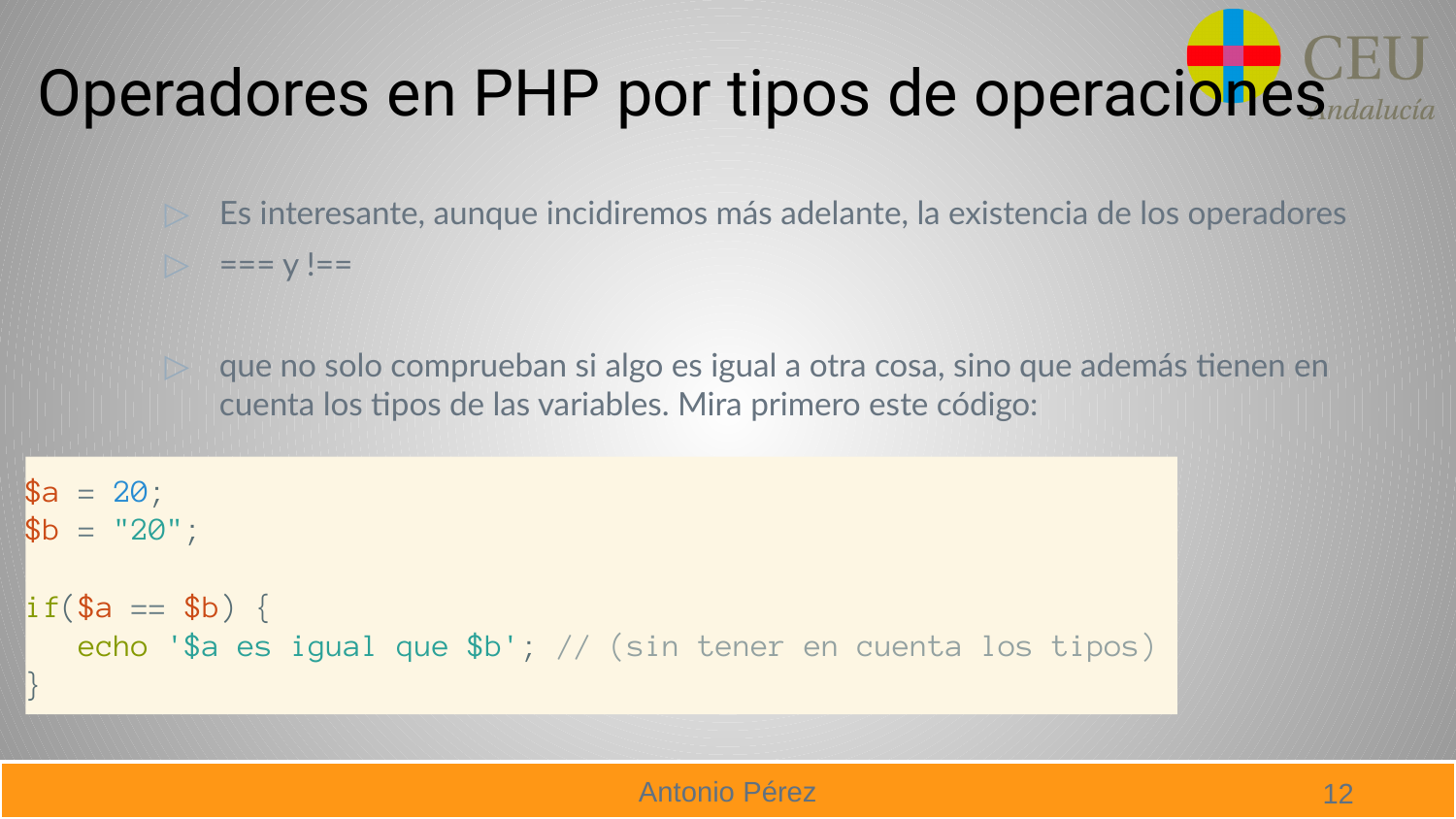

# Operadores en PHP por tipos de operaciones
Es interesante, aunque incidiremos más adelante, la existencia de los operadores
=== y !==

que no solo comprueban si algo es igual a otra cosa, sino que además tienen en cuenta los tipos de las variables. Mira primero este código:
$a = 20;
$b = "20";

if($a == $b) {
   echo '$a es igual que $b'; // (sin tener en cuenta los tipos)
}
12